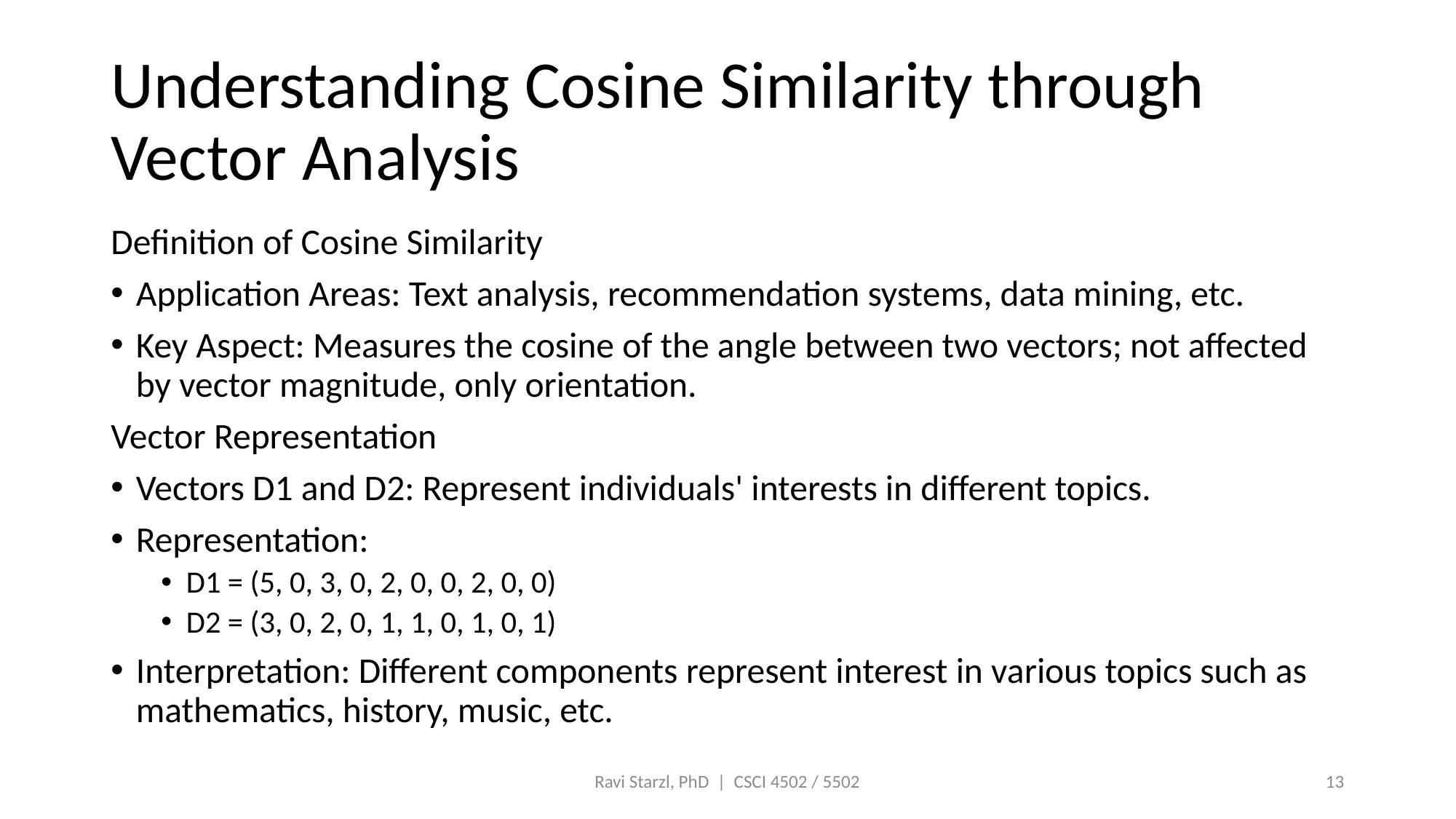

# Understanding Cosine Similarity through Vector Analysis
Definition of Cosine Similarity
Application Areas: Text analysis, recommendation systems, data mining, etc.
Key Aspect: Measures the cosine of the angle between two vectors; not affected by vector magnitude, only orientation.
Vector Representation
Vectors D1 and D2: Represent individuals' interests in different topics.
Representation:
D1 = (5, 0, 3, 0, 2, 0, 0, 2, 0, 0)
D2 = (3, 0, 2, 0, 1, 1, 0, 1, 0, 1)
Interpretation: Different components represent interest in various topics such as mathematics, history, music, etc.
Ravi Starzl, PhD  |  CSCI 4502 / 5502
13